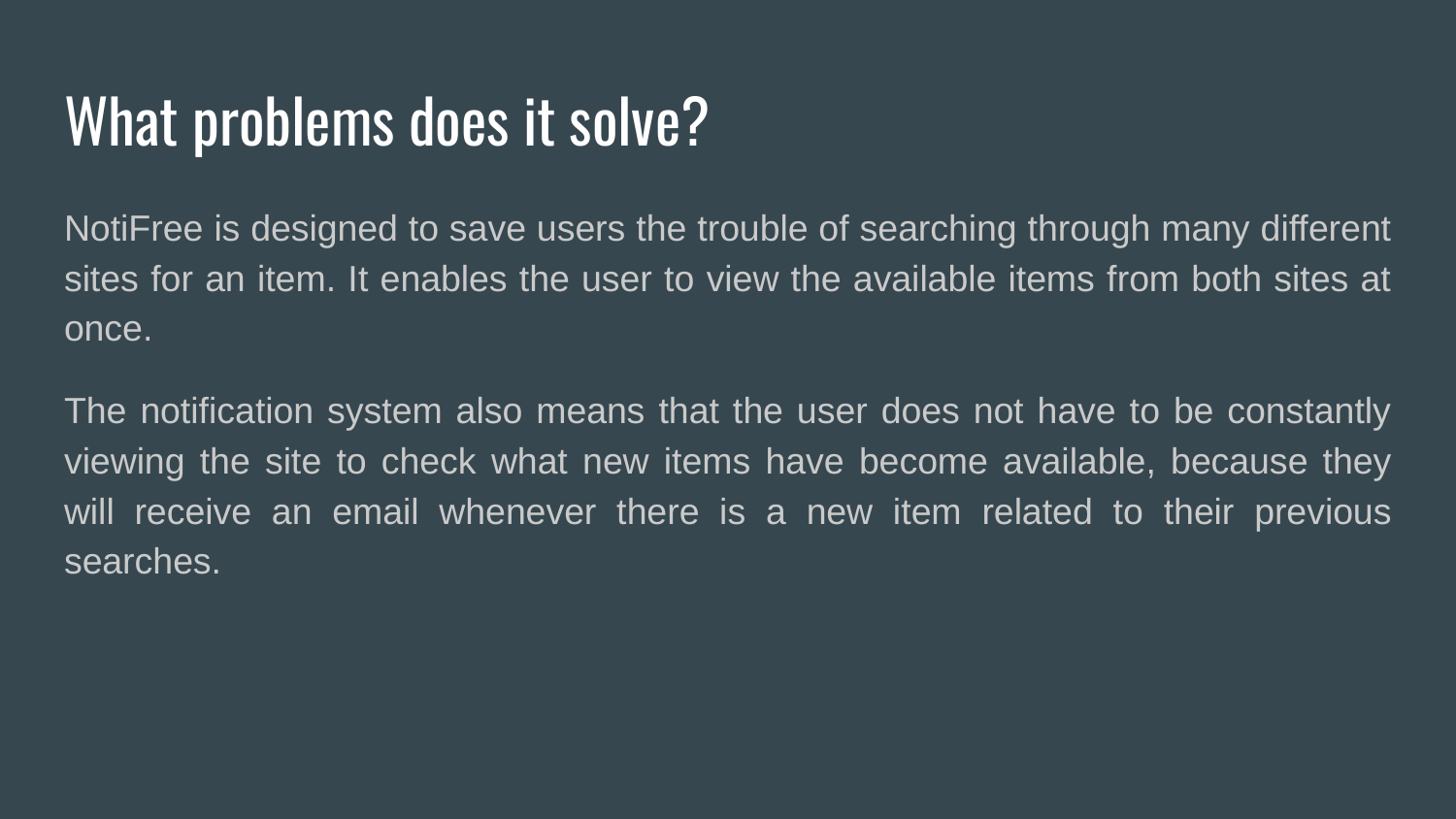

# What problems does it solve?
NotiFree is designed to save users the trouble of searching through many different sites for an item. It enables the user to view the available items from both sites at once.
The notification system also means that the user does not have to be constantly viewing the site to check what new items have become available, because they will receive an email whenever there is a new item related to their previous searches.